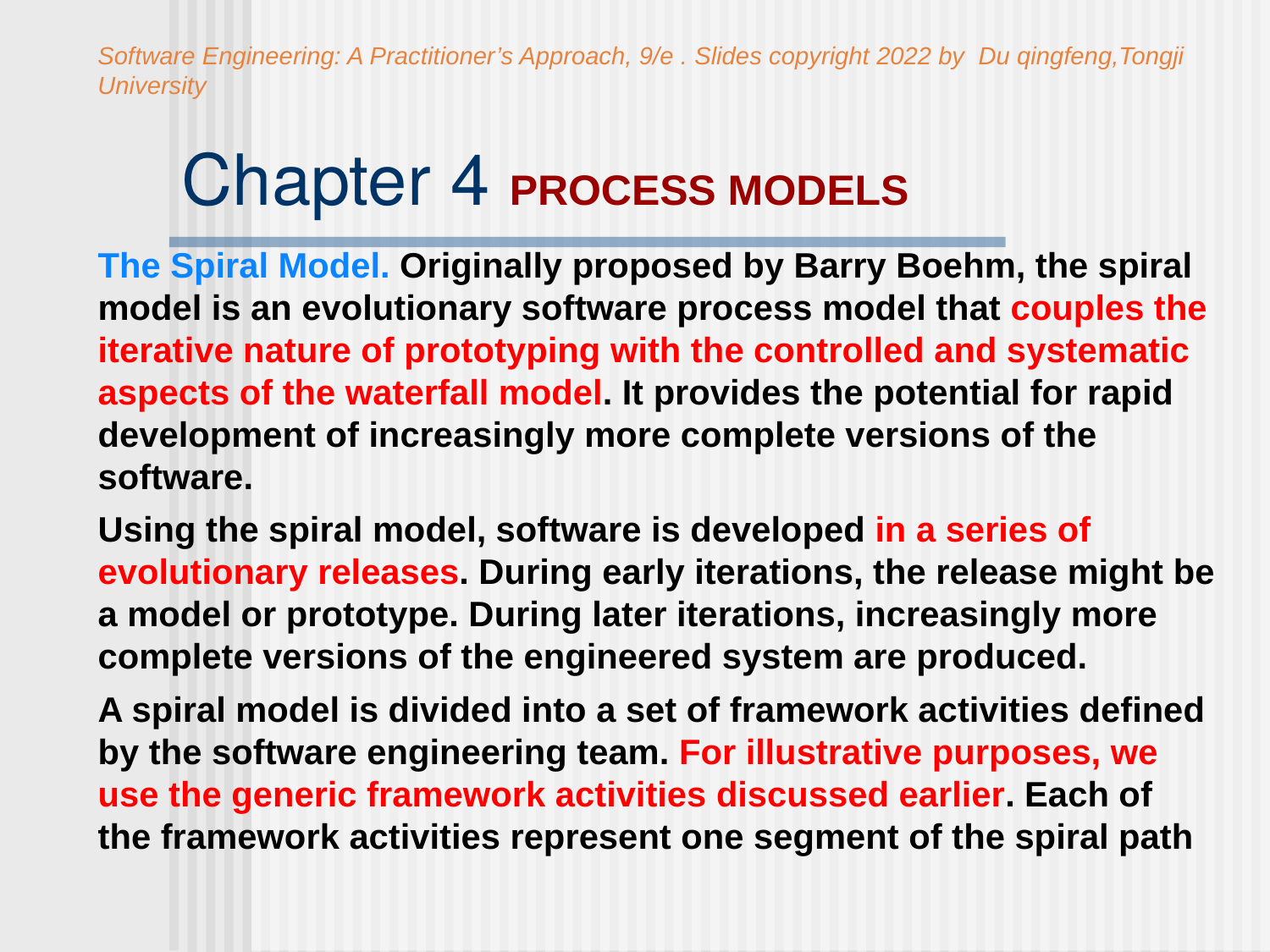

Software Engineering: A Practitioner’s Approach, 9/e . Slides copyright 2022 by  Du qingfeng,Tongji University
# Chapter 4 PROCESS MODELS
The Spiral Model. Originally proposed by Barry Boehm, the spiral model is an evolutionary software process model that couples the iterative nature of prototyping with the controlled and systematic aspects of the waterfall model. It provides the potential for rapid development of increasingly more complete versions of the software.
Using the spiral model, software is developed in a series of evolutionary releases. During early iterations, the release might be a model or prototype. During later iterations, increasingly more complete versions of the engineered system are produced.
A spiral model is divided into a set of framework activities defined by the software engineering team. For illustrative purposes, we use the generic framework activities discussed earlier. Each of the framework activities represent one segment of the spiral path

17